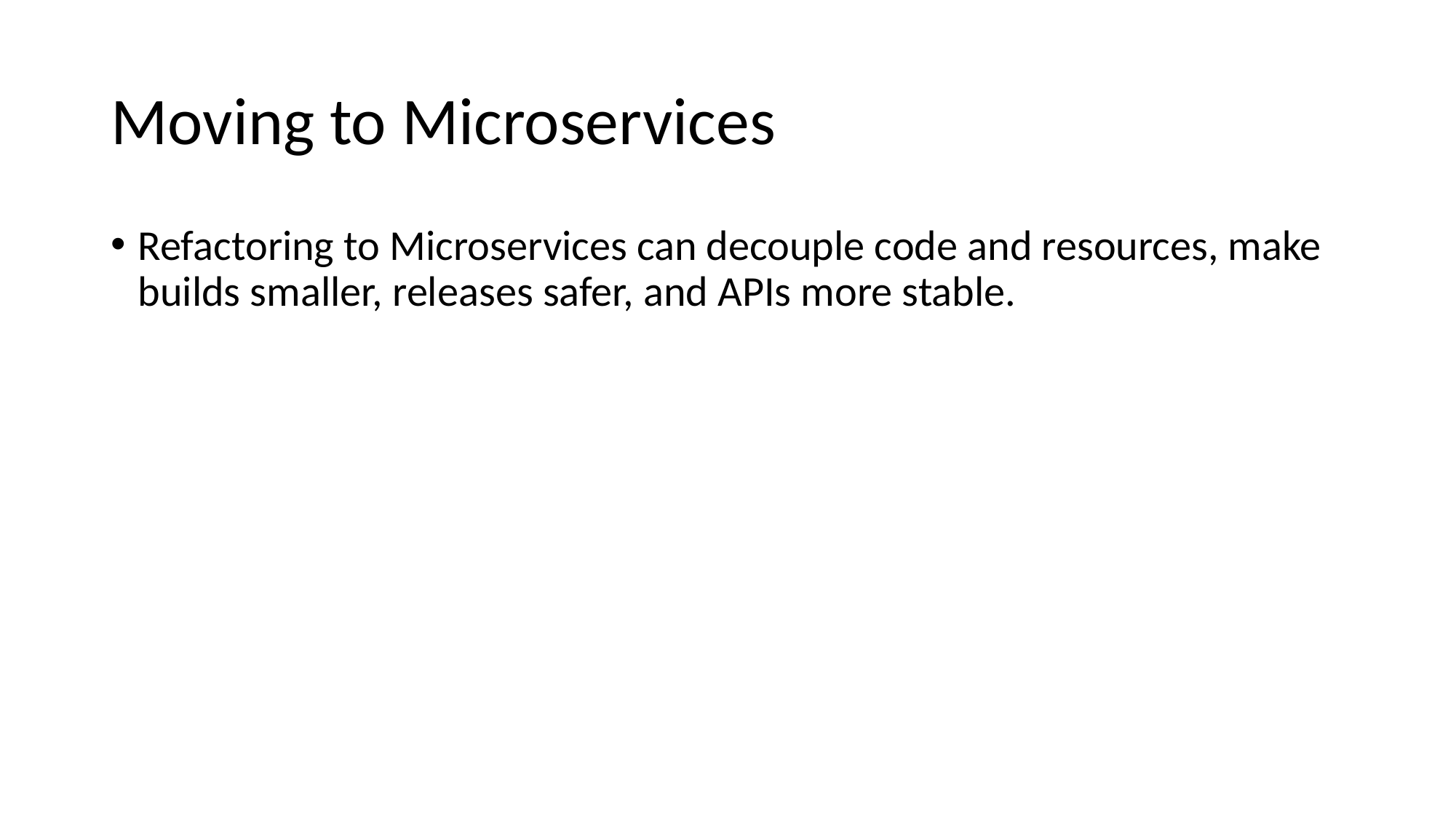

# Moving to Microservices
Refactoring to Microservices can decouple code and resources, make builds smaller, releases safer, and APIs more stable.